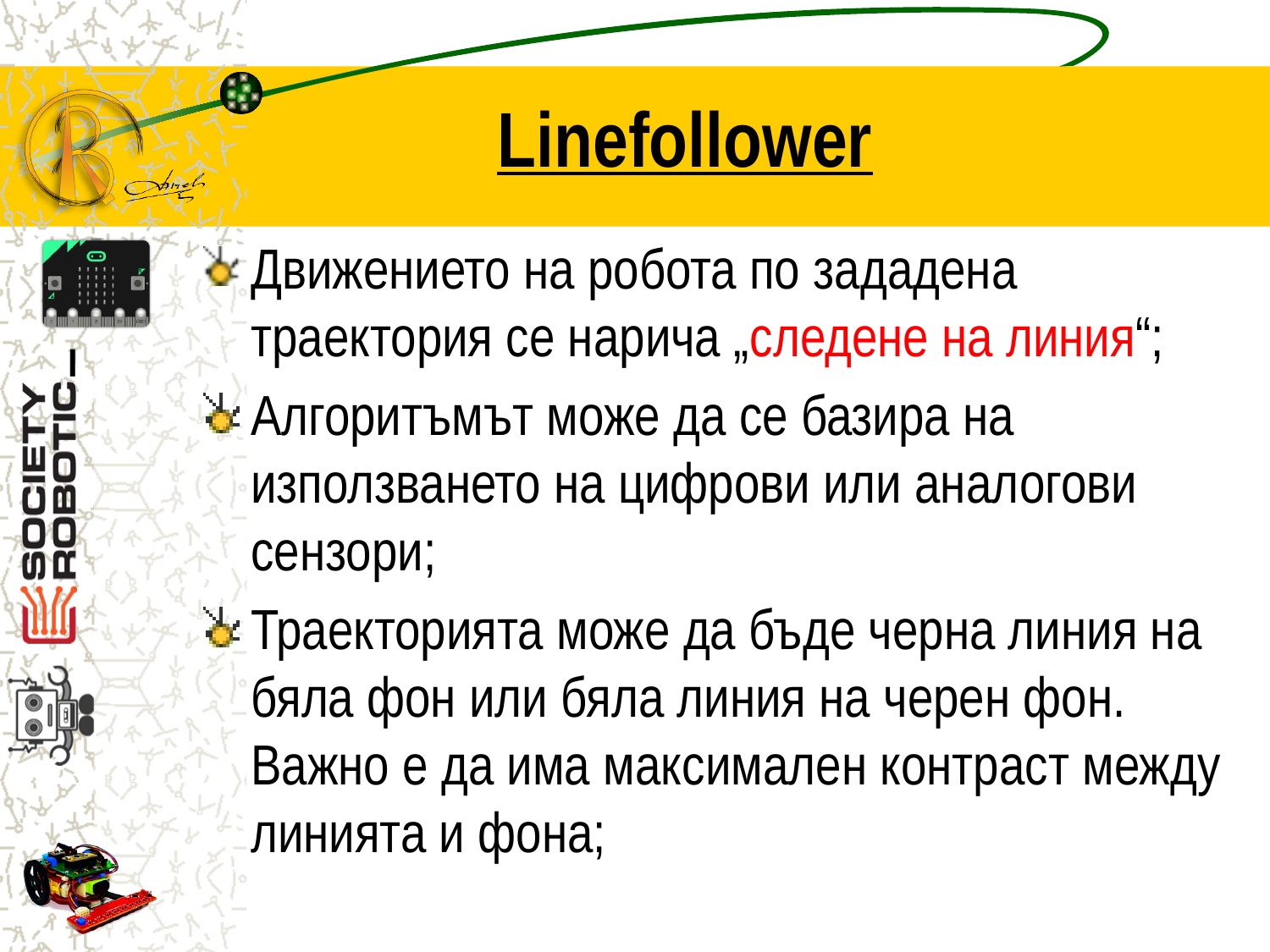

# Linefollower
Движението на робота по зададена траектория се нарича „следене на линия“;
Алгоритъмът може да се базира на използването на цифрови или аналогови сензори;
Траекторията може да бъде черна линия на бяла фон или бяла линия на черен фон. Важно е да има максимален контраст между линията и фона;